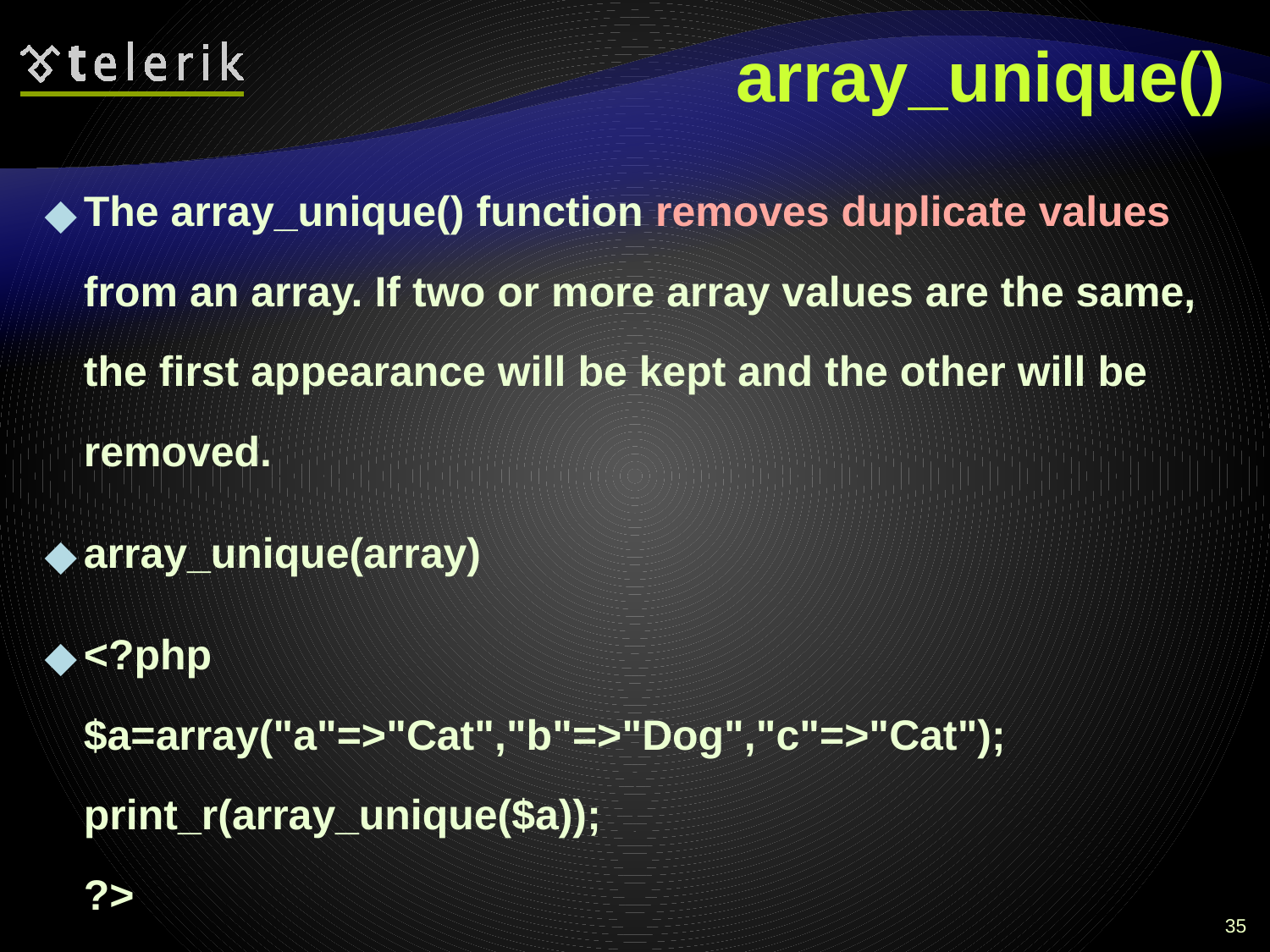

# array_unique()
The array_unique() function removes duplicate values from an array. If two or more array values are the same, the first appearance will be kept and the other will be removed.
array_unique(array)
<?php
$a=array("a"=>"Cat","b"=>"Dog","c"=>"Cat");
print_r(array_unique($a));
?>
Array ( [a] => Cat [b] => Dog )
35